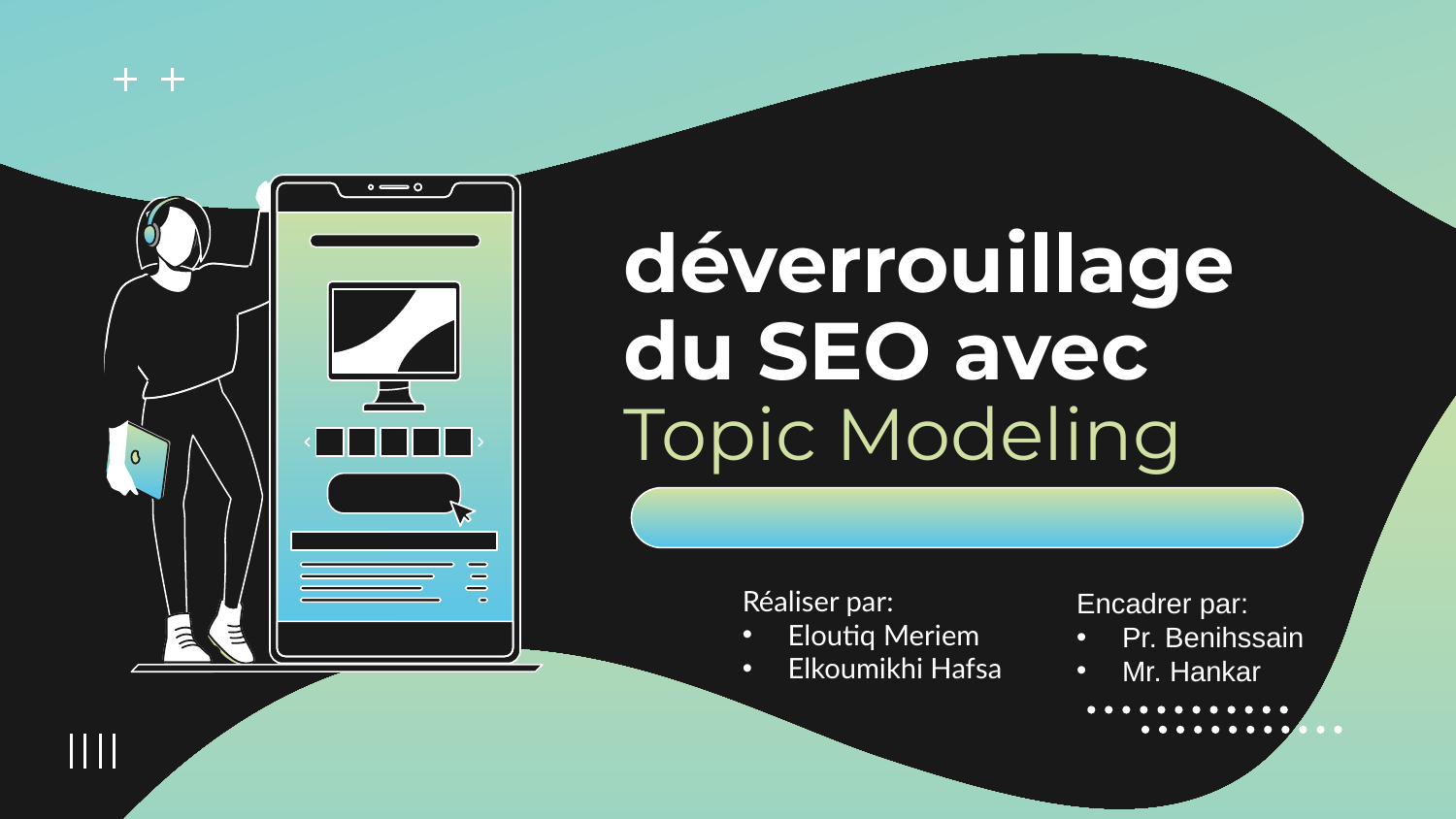

# déverrouillage du SEO avec  Topic Modeling

Réaliser par:
Eloutiq Meriem
Elkoumikhi Hafsa
Encadrer par:
Pr. Benihssain
Mr. Hankar